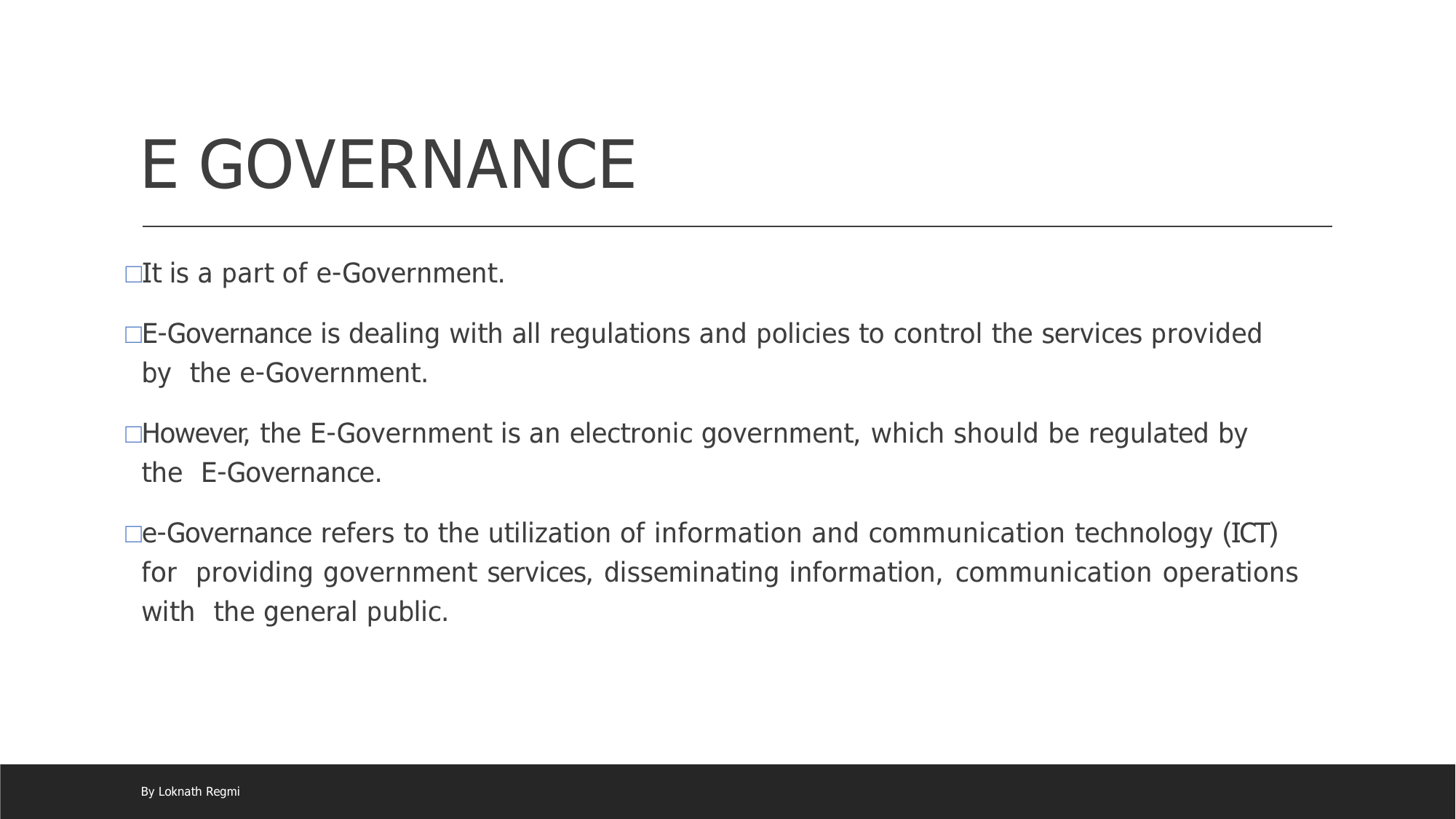

# E GOVERNANCE
□It is a part of e-Government.
□E-Governance is dealing with all regulations and policies to control the services provided by  the e-Government.
□However, the E-Government is an electronic government, which should be regulated by the  E-Governance.
□e-Governance refers to the utilization of information and communication technology (ICT) for  providing government services, disseminating information, communication operations with  the general public.
By Loknath Regmi